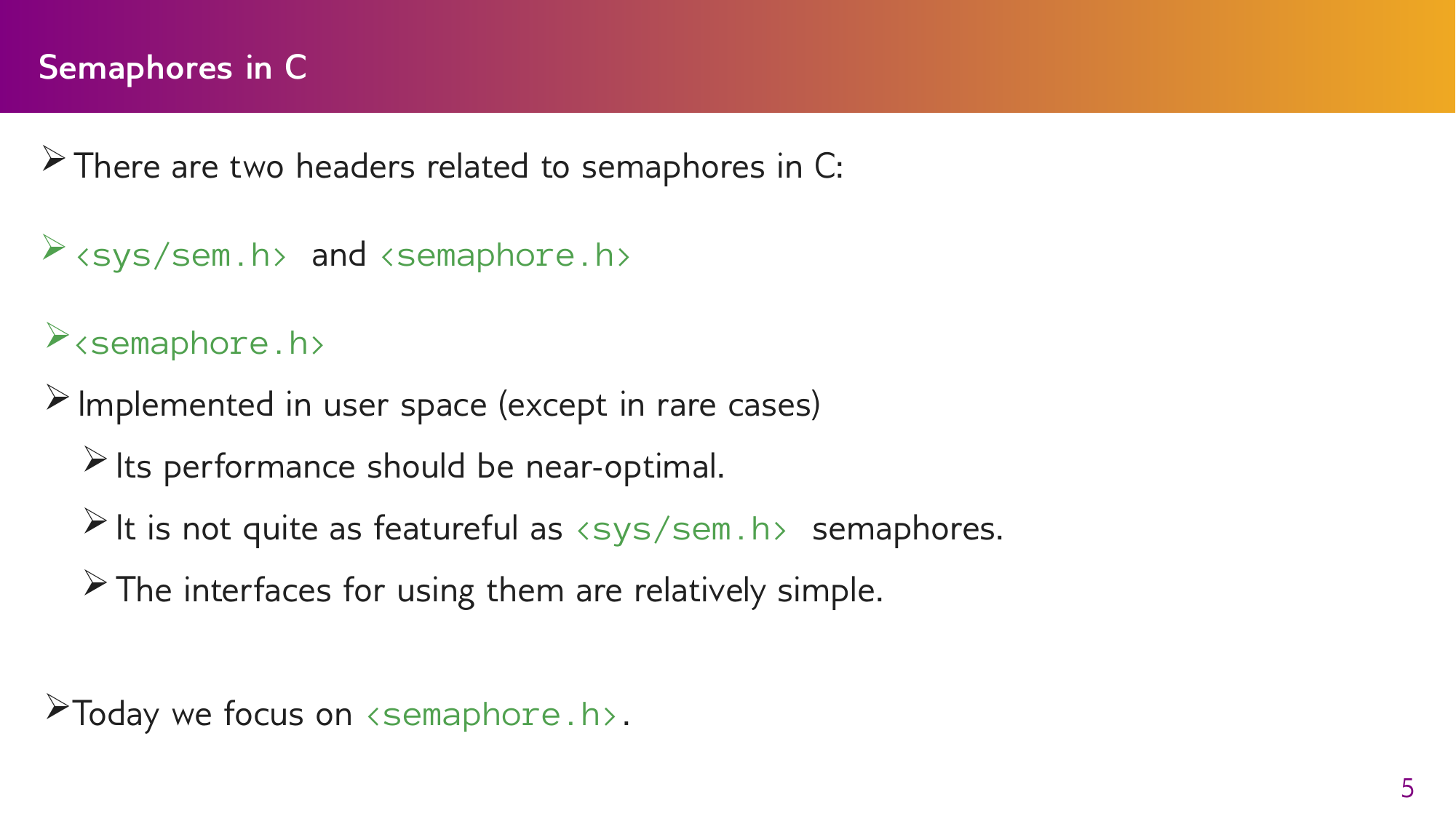

# Semaphores in C
There are two headers related to semaphores in C:
<sys/sem.h> and <semaphore.h>

<semaphore.h>
Implemented in user space (except in rare cases)
Its performance should be near-optimal.
It is not quite as featureful as <sys/sem.h> semaphores.
The interfaces for using them are relatively simple.

Today we focus on <semaphore.h>.
5